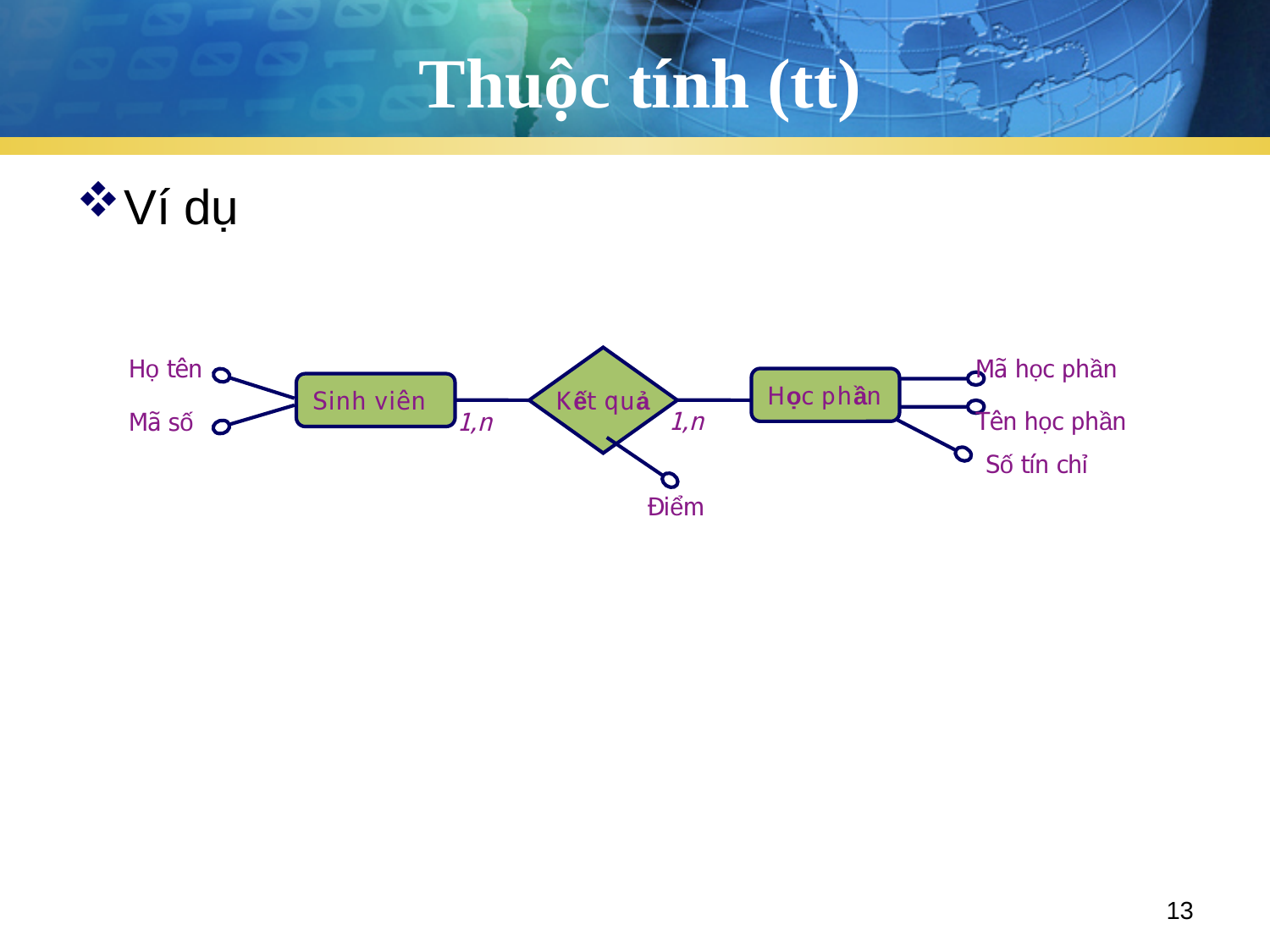

# Thuộc tính (tt)
Ví dụ
Họ tên

Kết quả

Học phần

Sinh viên
1,n
1,n
Mã học phần

Tên học phần
Mã số

Số tín chỉ

Điểm
13